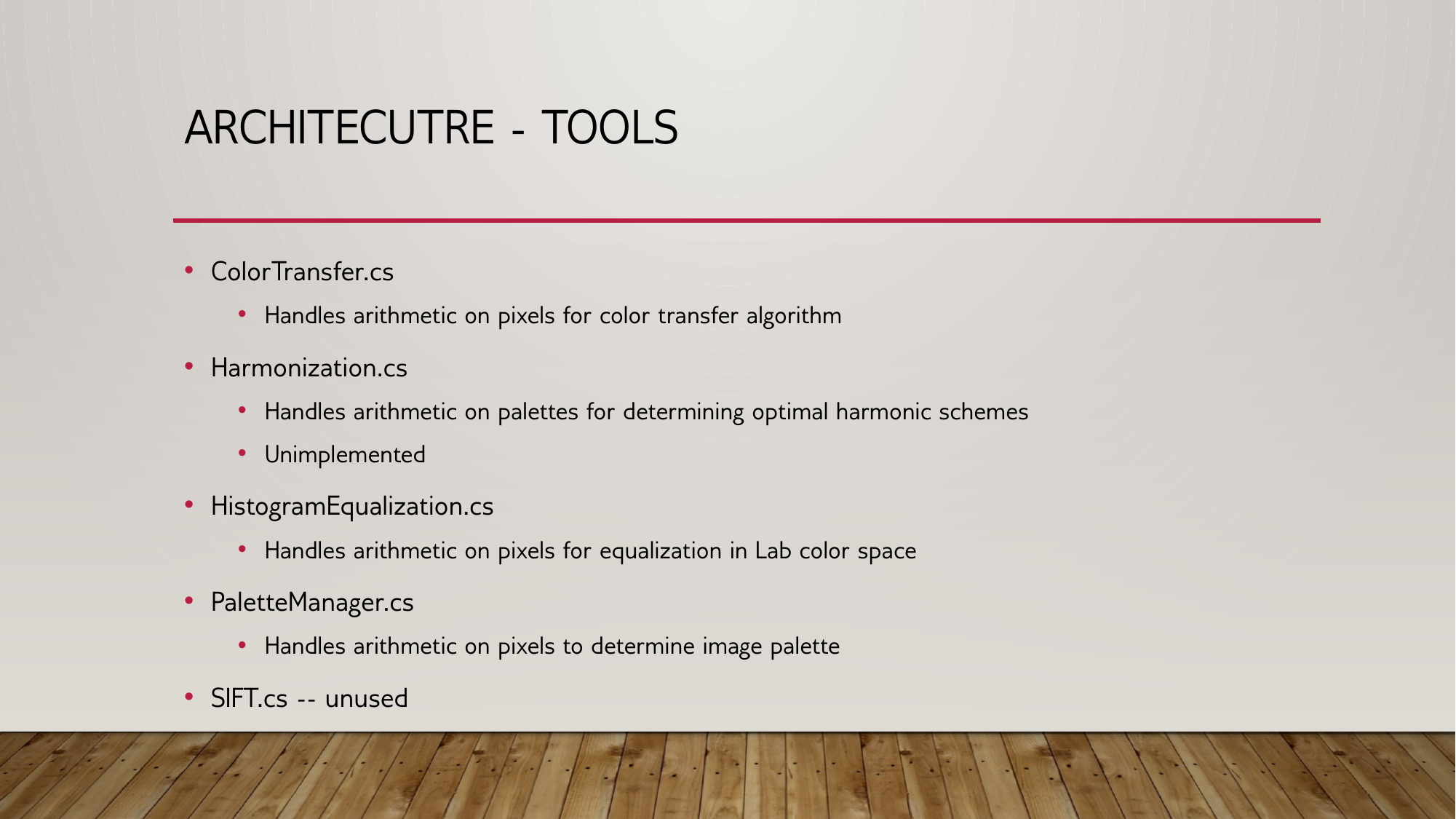

# Architecutre - Tools
ColorTransfer.cs
Handles arithmetic on pixels for color transfer algorithm
Harmonization.cs
Handles arithmetic on palettes for determining optimal harmonic schemes
Unimplemented
HistogramEqualization.cs
Handles arithmetic on pixels for equalization in Lab color space
PaletteManager.cs
Handles arithmetic on pixels to determine image palette
SIFT.cs -- unused